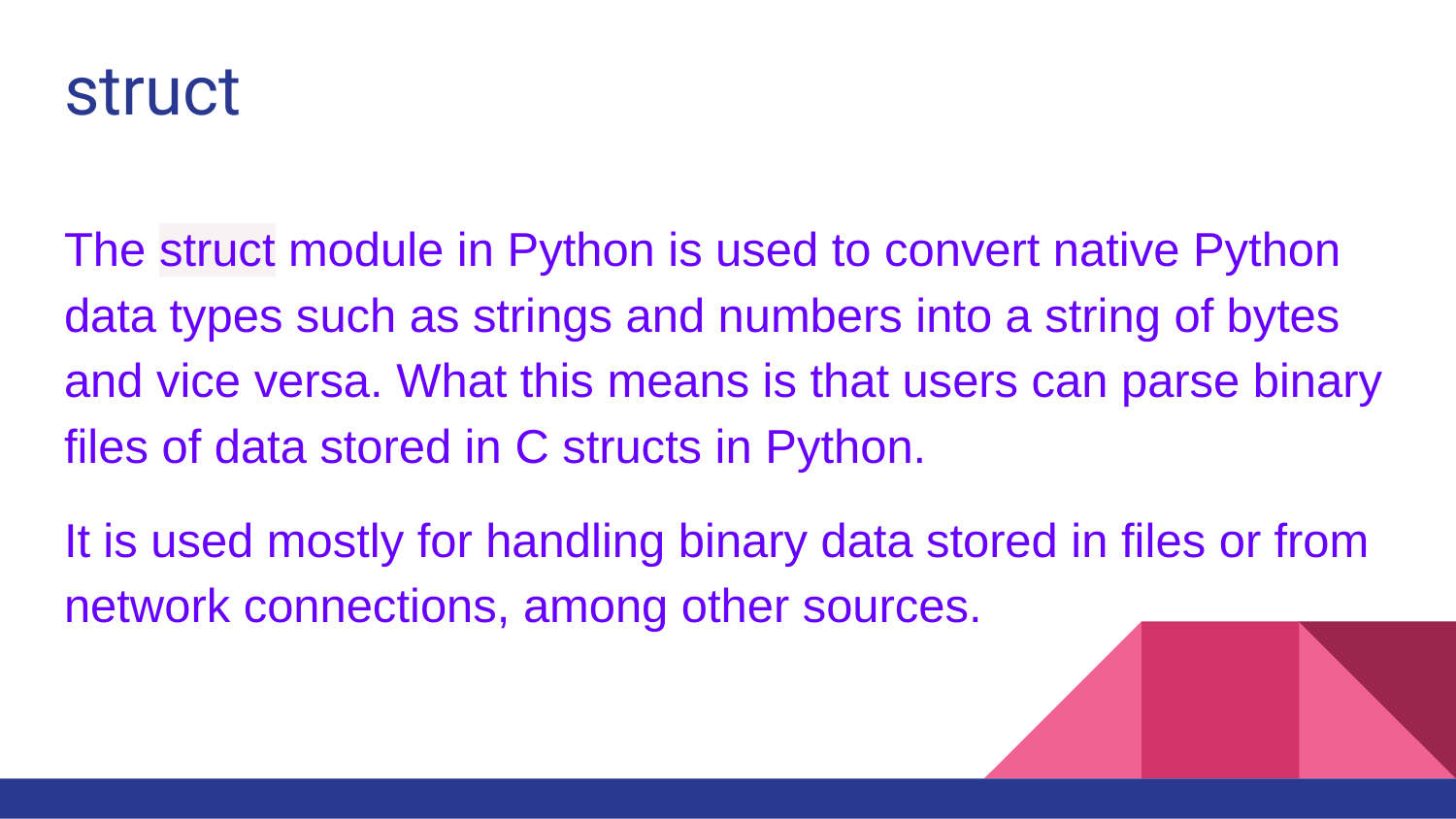

# struct
The struct module in Python is used to convert native Python data types such as strings and numbers into a string of bytes and vice versa. What this means is that users can parse binary files of data stored in C structs in Python.
It is used mostly for handling binary data stored in files or from network connections, among other sources.